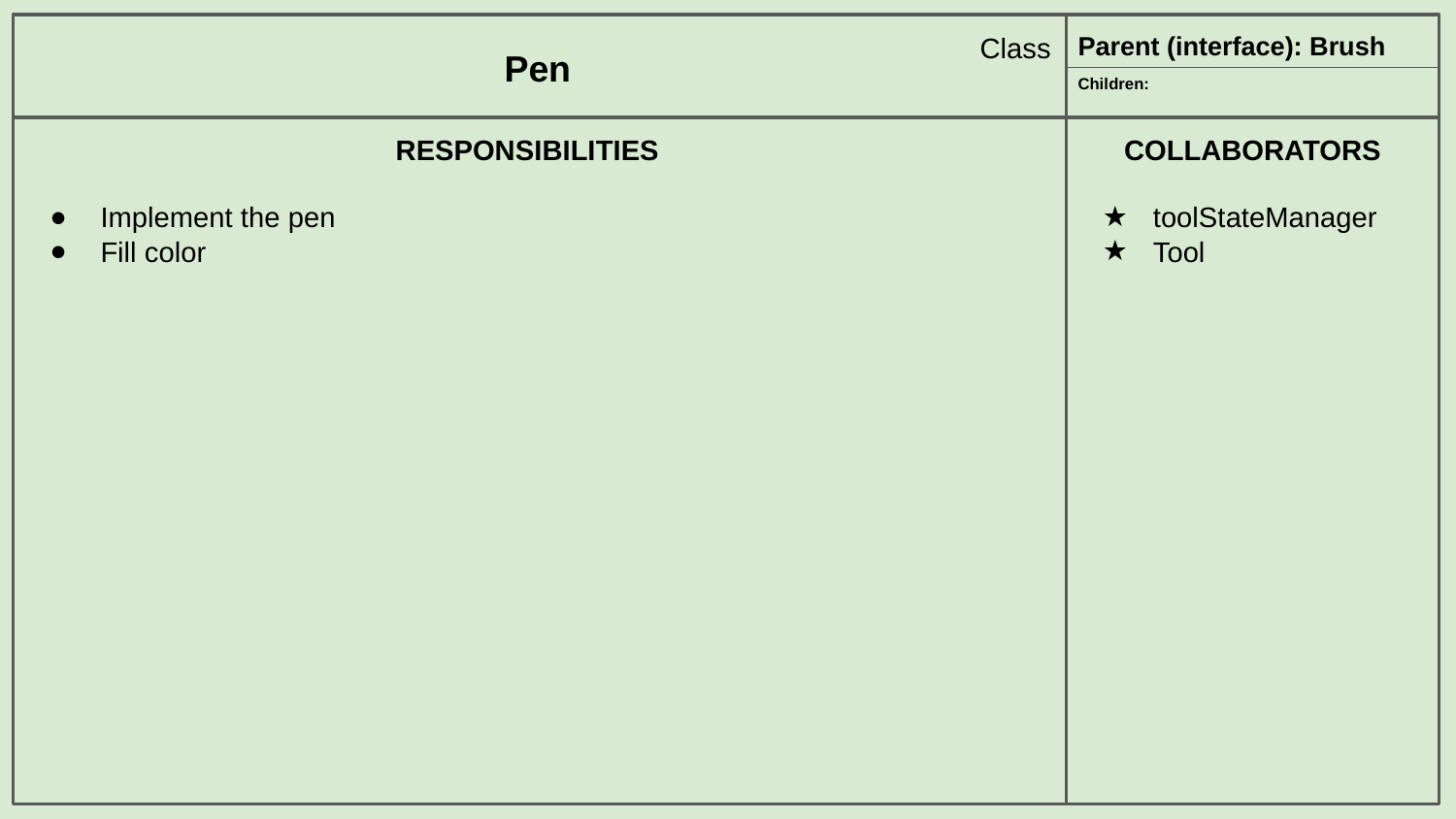

Class
Parent (interface): Brush
Pen
Children:
RESPONSIBILITIES

Implement the pen
Fill color
COLLABORATORS

toolStateManager
Tool